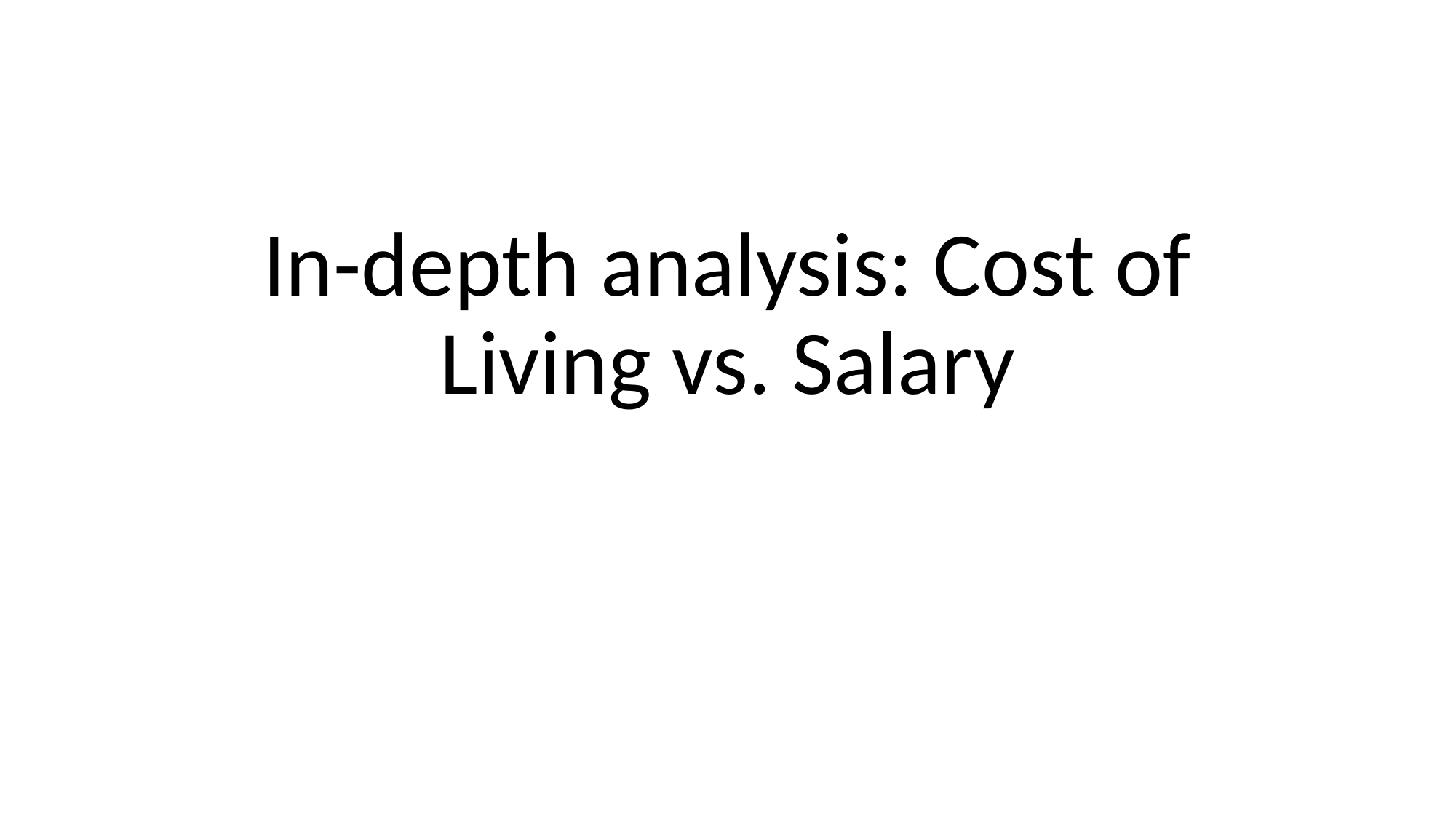

# In-depth analysis: Cost of Living vs. Salary